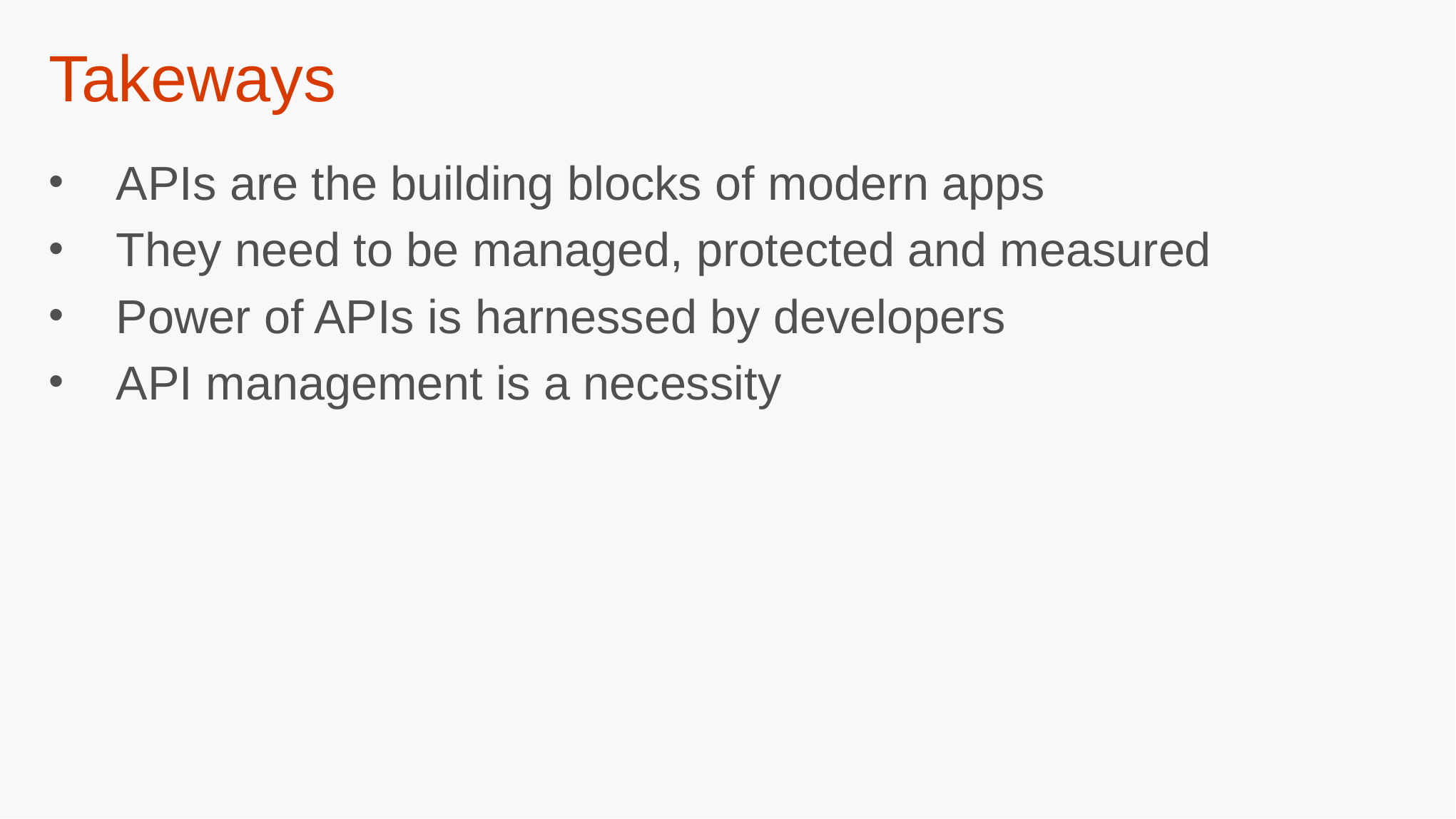

# Takeways
APIs are the building blocks of modern apps
They need to be managed, protected and measured
Power of APIs is harnessed by developers
API management is a necessity